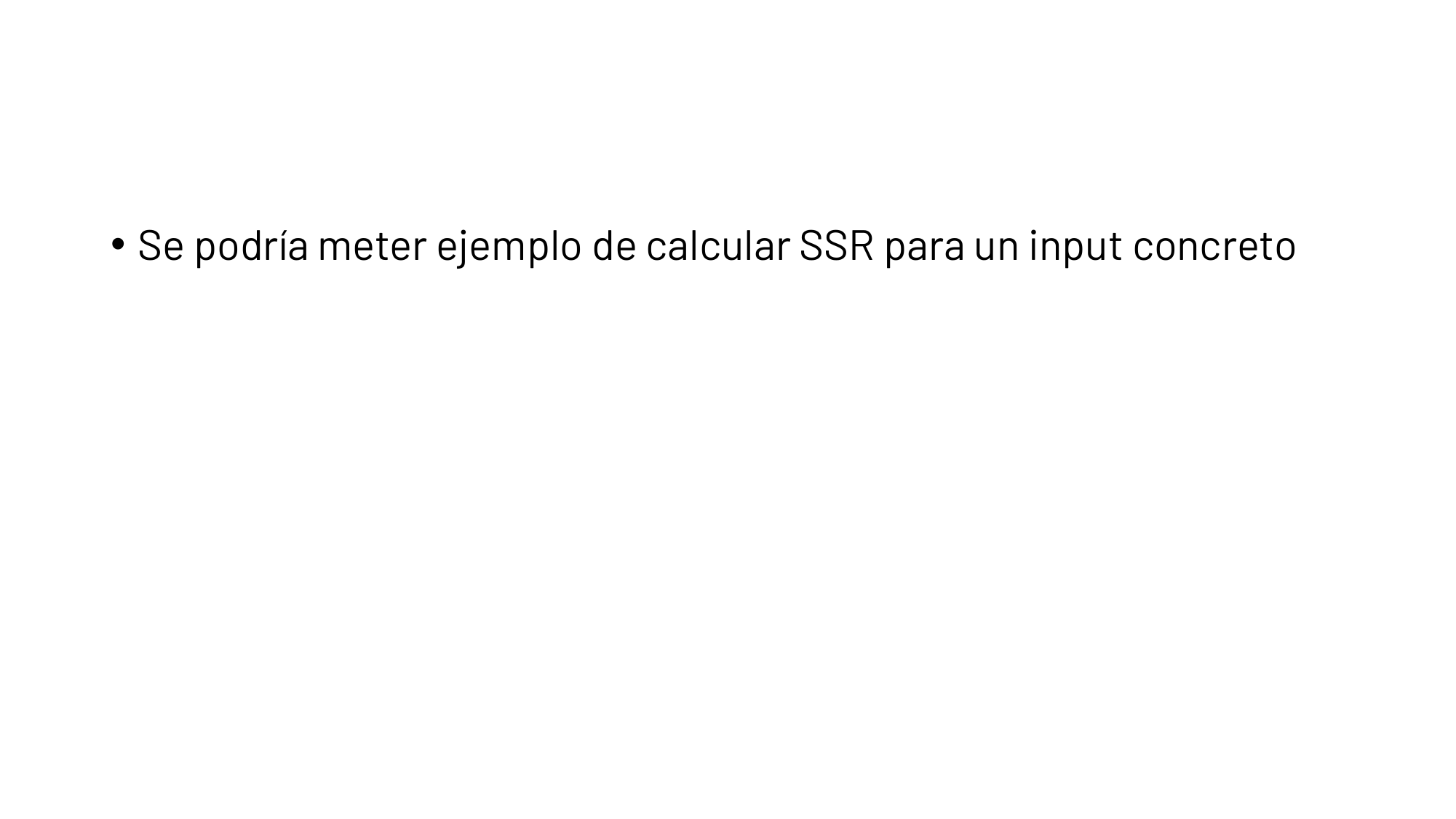

#
Se podría meter ejemplo de calcular SSR para un input concreto